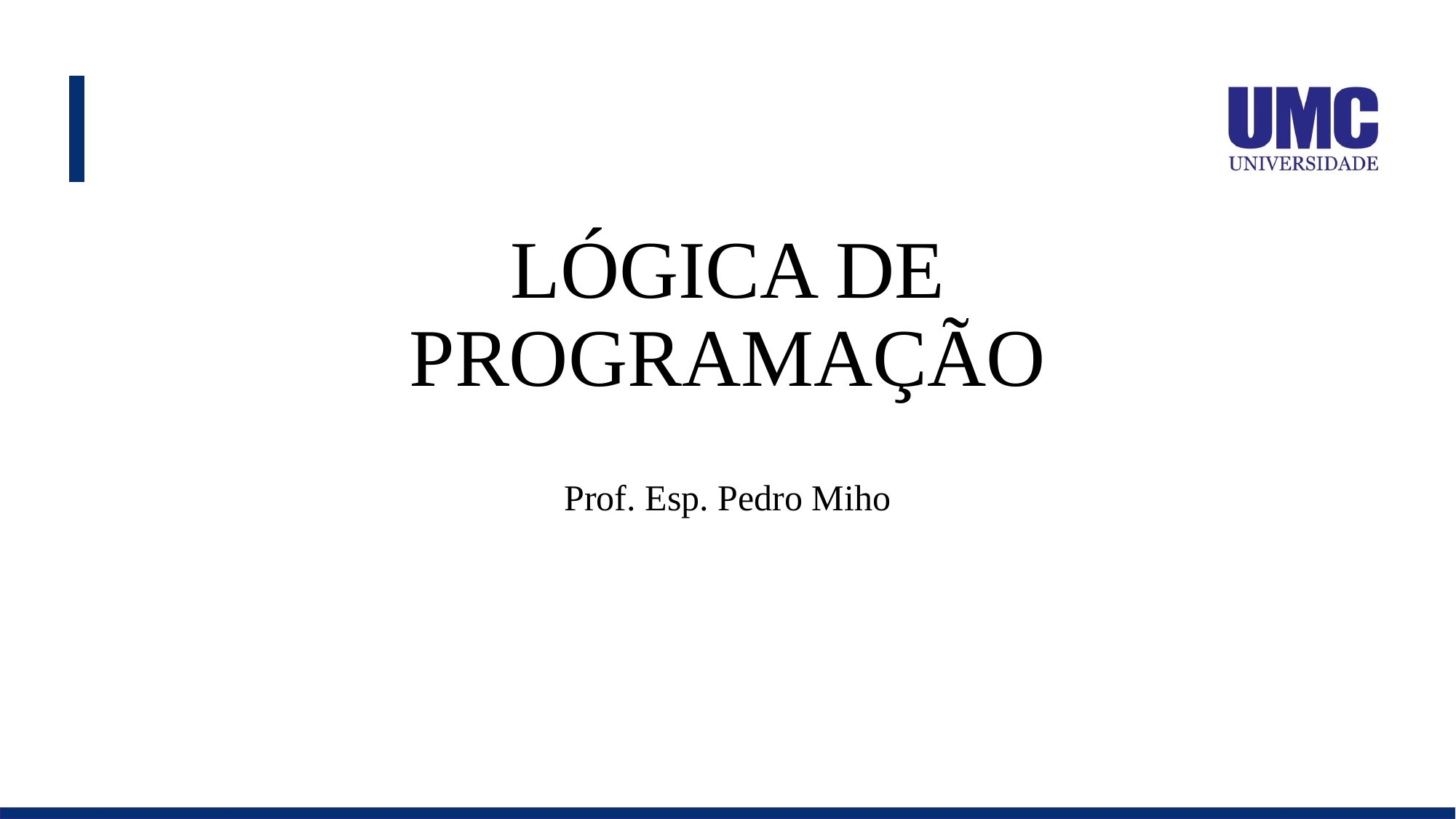

# LÓGICA DE PROGRAMAÇÃO
Prof. Esp. Pedro Miho